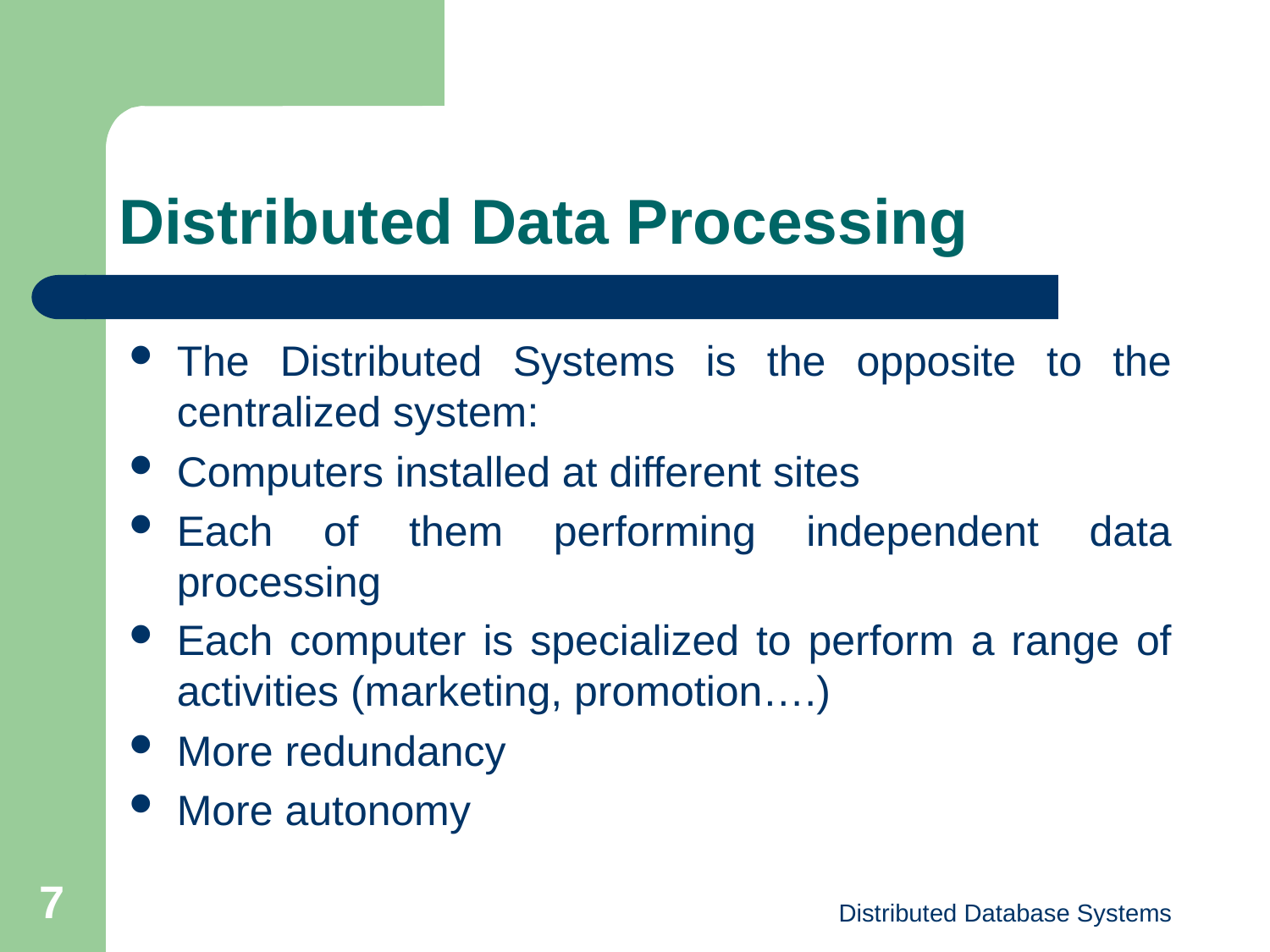

# Distributed Data Processing
The Distributed Systems is the opposite to the centralized system:
Computers installed at different sites
Each of them performing independent data processing
Each computer is specialized to perform a range of activities (marketing, promotion….)
More redundancy
More autonomy

7
Distributed Database Systems